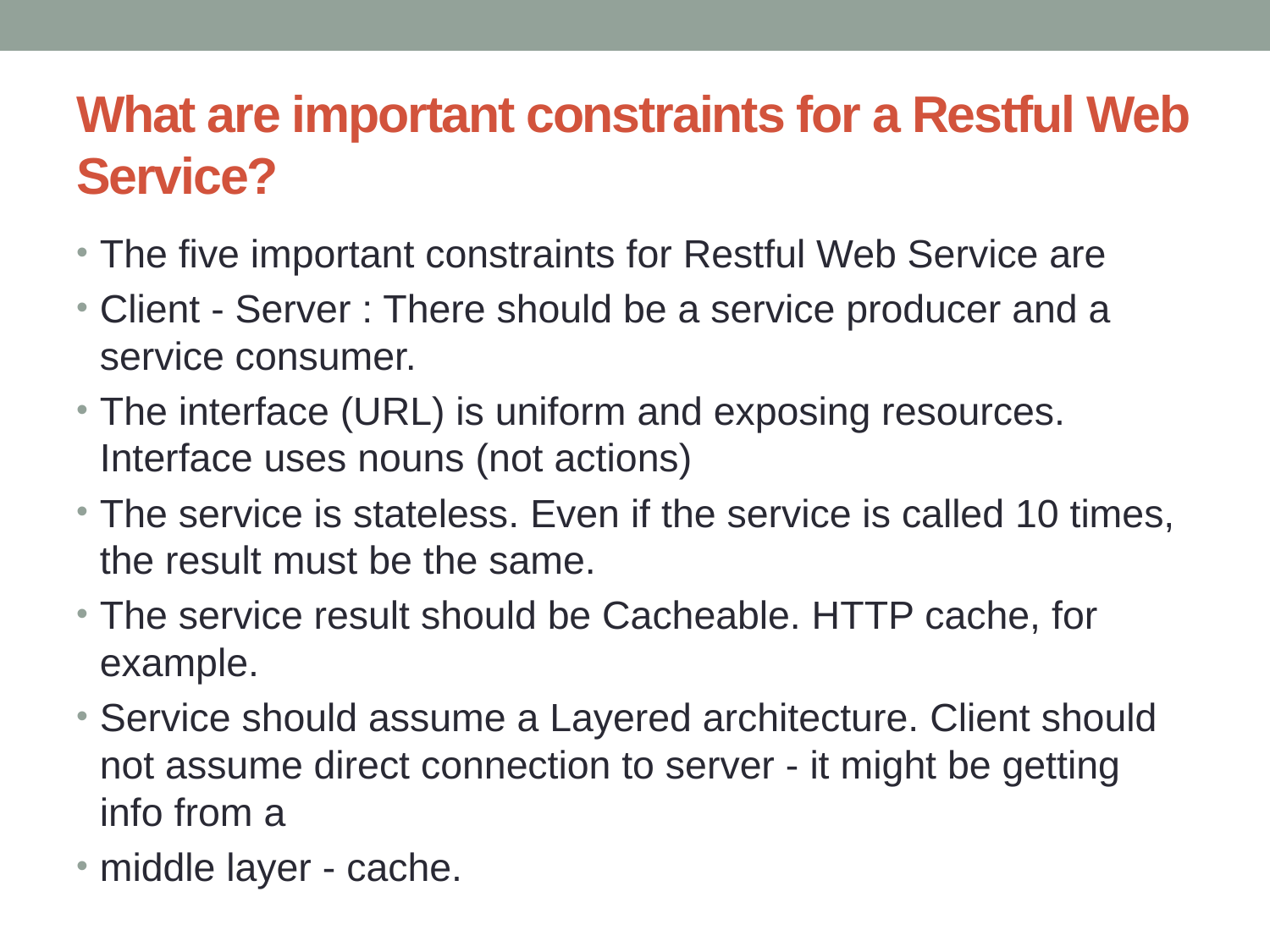

# What are important constraints for a Restful Web Service?
The five important constraints for Restful Web Service are
Client - Server : There should be a service producer and a service consumer.
The interface (URL) is uniform and exposing resources. Interface uses nouns (not actions)
The service is stateless. Even if the service is called 10 times, the result must be the same.
The service result should be Cacheable. HTTP cache, for example.
Service should assume a Layered architecture. Client should not assume direct connection to server - it might be getting info from a
middle layer - cache.